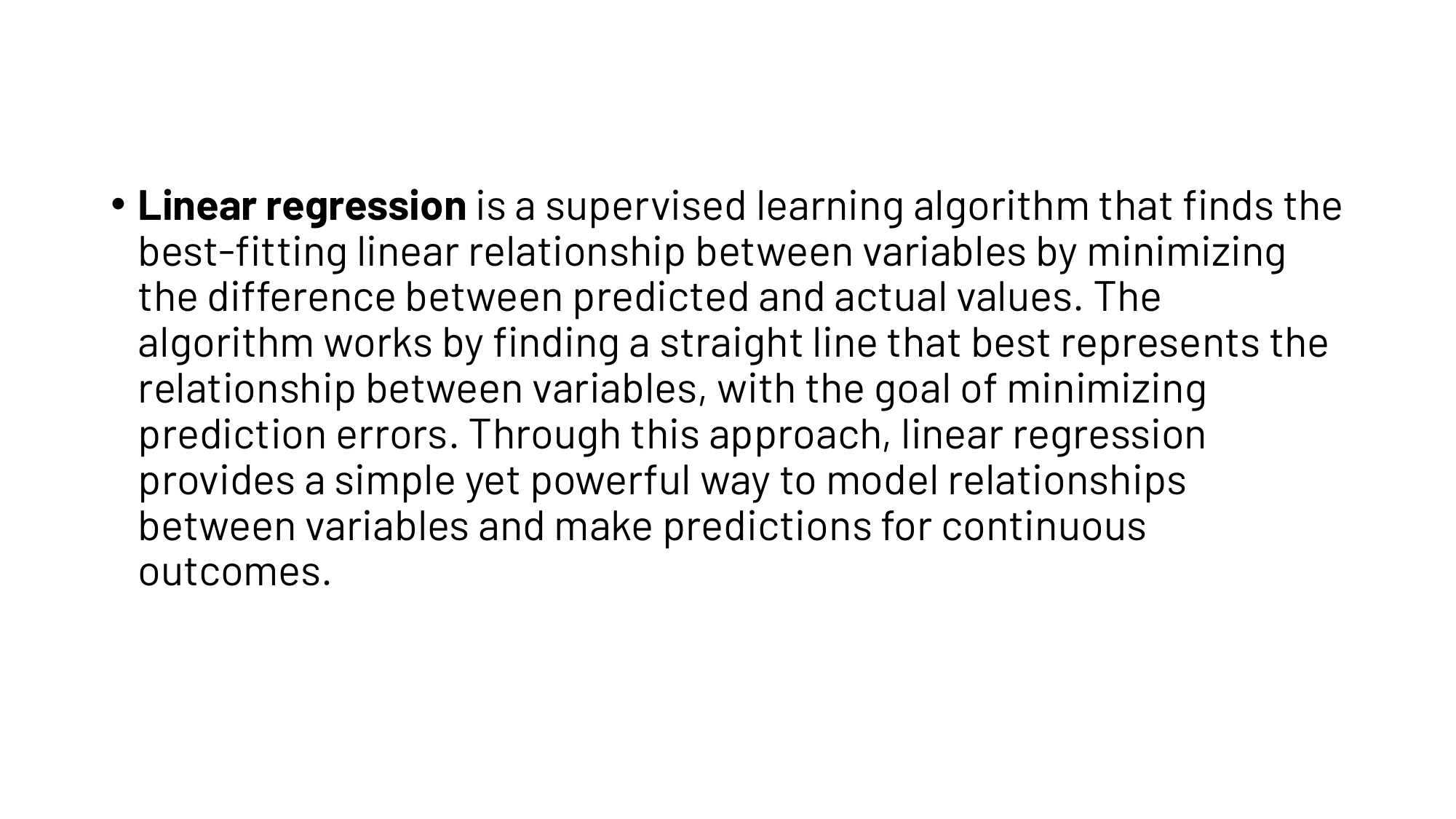

Linear regression is a supervised learning algorithm that finds the best-fitting linear relationship between variables by minimizing the difference between predicted and actual values. The algorithm works by finding a straight line that best represents the relationship between variables, with the goal of minimizing prediction errors. Through this approach, linear regression provides a simple yet powerful way to model relationships between variables and make predictions for continuous outcomes.